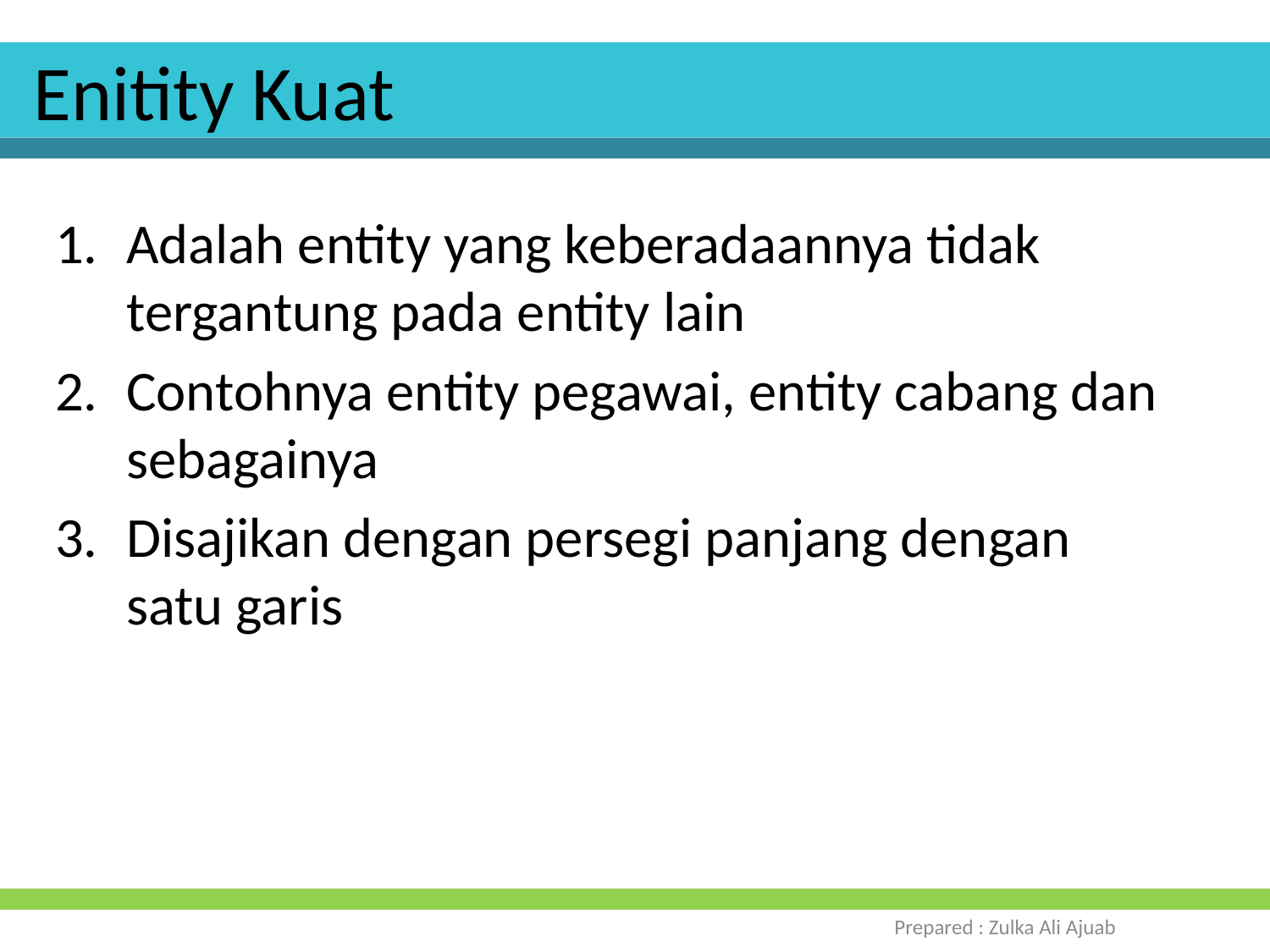

# Enitity Kuat
Adalah entity yang keberadaannya tidak tergantung pada entity lain
Contohnya entity pegawai, entity cabang dan sebagainya
Disajikan dengan persegi panjang dengan satu garis